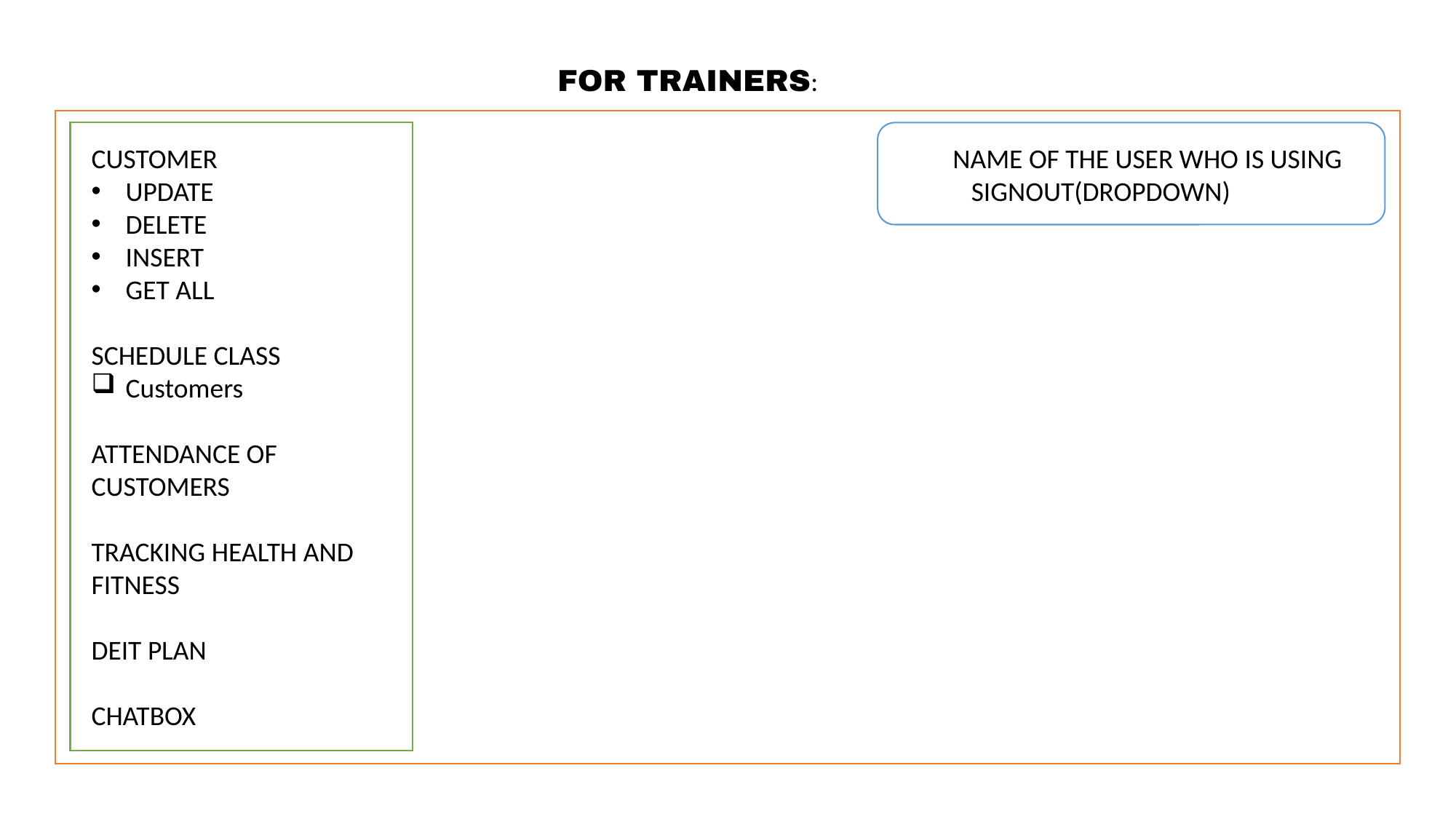

FOR TRAINERS:

CUSTOMER
UPDATE
DELETE
INSERT
GET ALL

SCHEDULE CLASS
Customers

ATTENDANCE OF CUSTOMERS

TRACKING HEALTH AND FITNESS

DEIT PLAN

CHATBOX

        NAME OF THE USER WHO IS USING
           SIGNOUT(DROPDOWN)